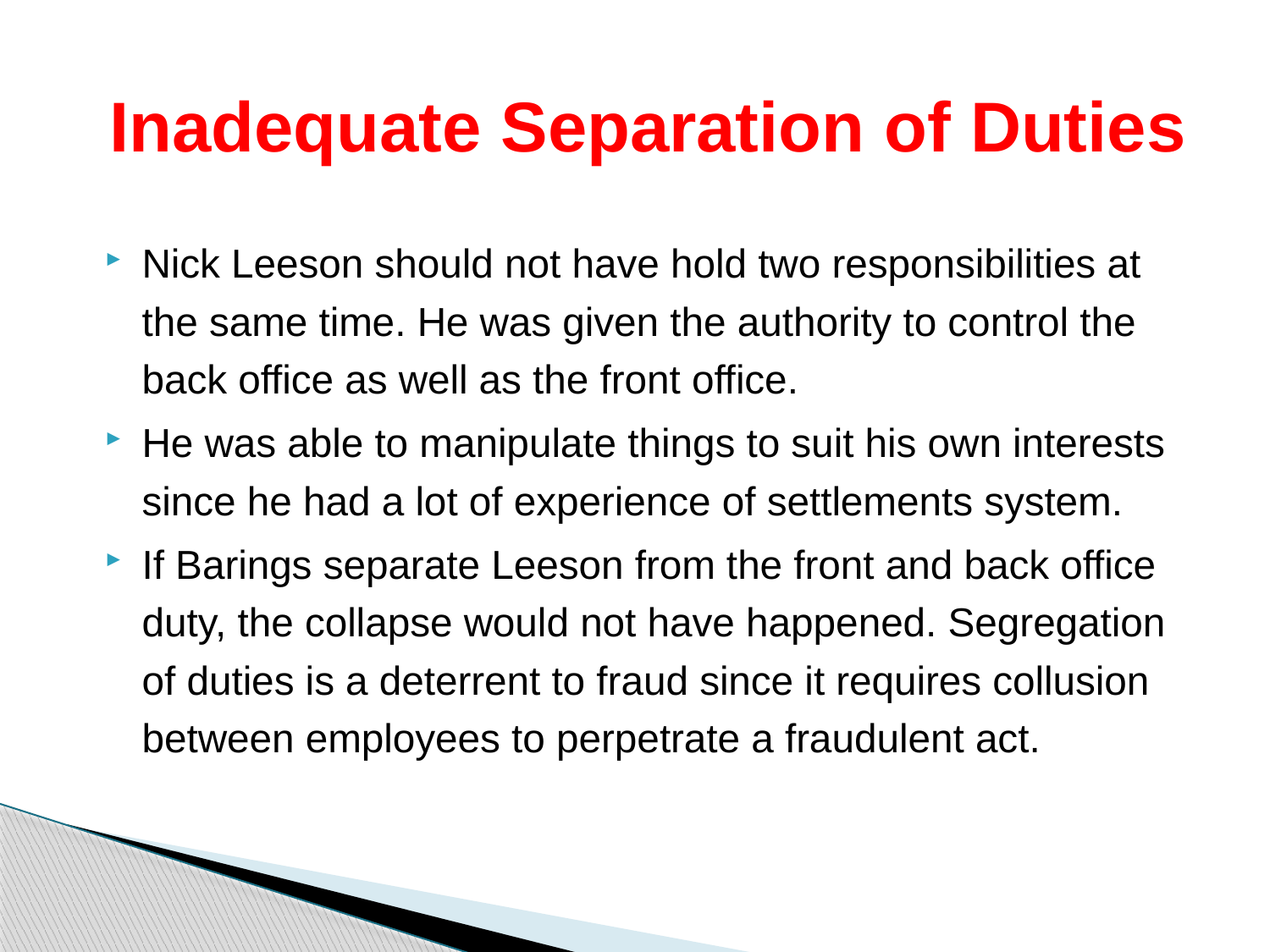

# Inadequate Separation of Duties
Nick Leeson should not have hold two responsibilities at the same time. He was given the authority to control the back office as well as the front office.
He was able to manipulate things to suit his own interests since he had a lot of experience of settlements system.
If Barings separate Leeson from the front and back office duty, the collapse would not have happened. Segregation of duties is a deterrent to fraud since it requires collusion between employees to perpetrate a fraudulent act.